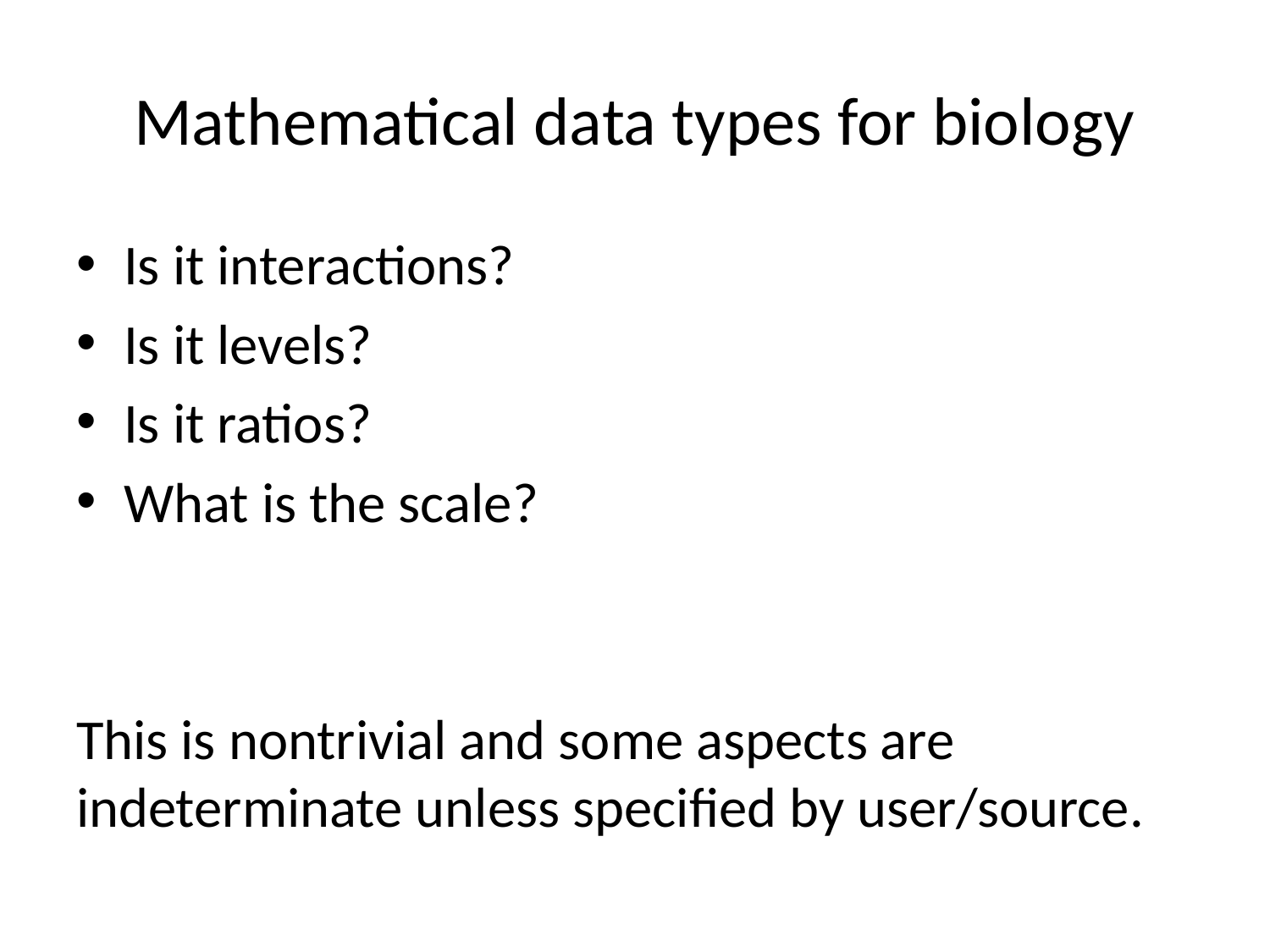

# Mathematical data types for biology
Is it interactions?
Is it levels?
Is it ratios?
What is the scale?

This is nontrivial and some aspects are indeterminate unless specified by user/source.